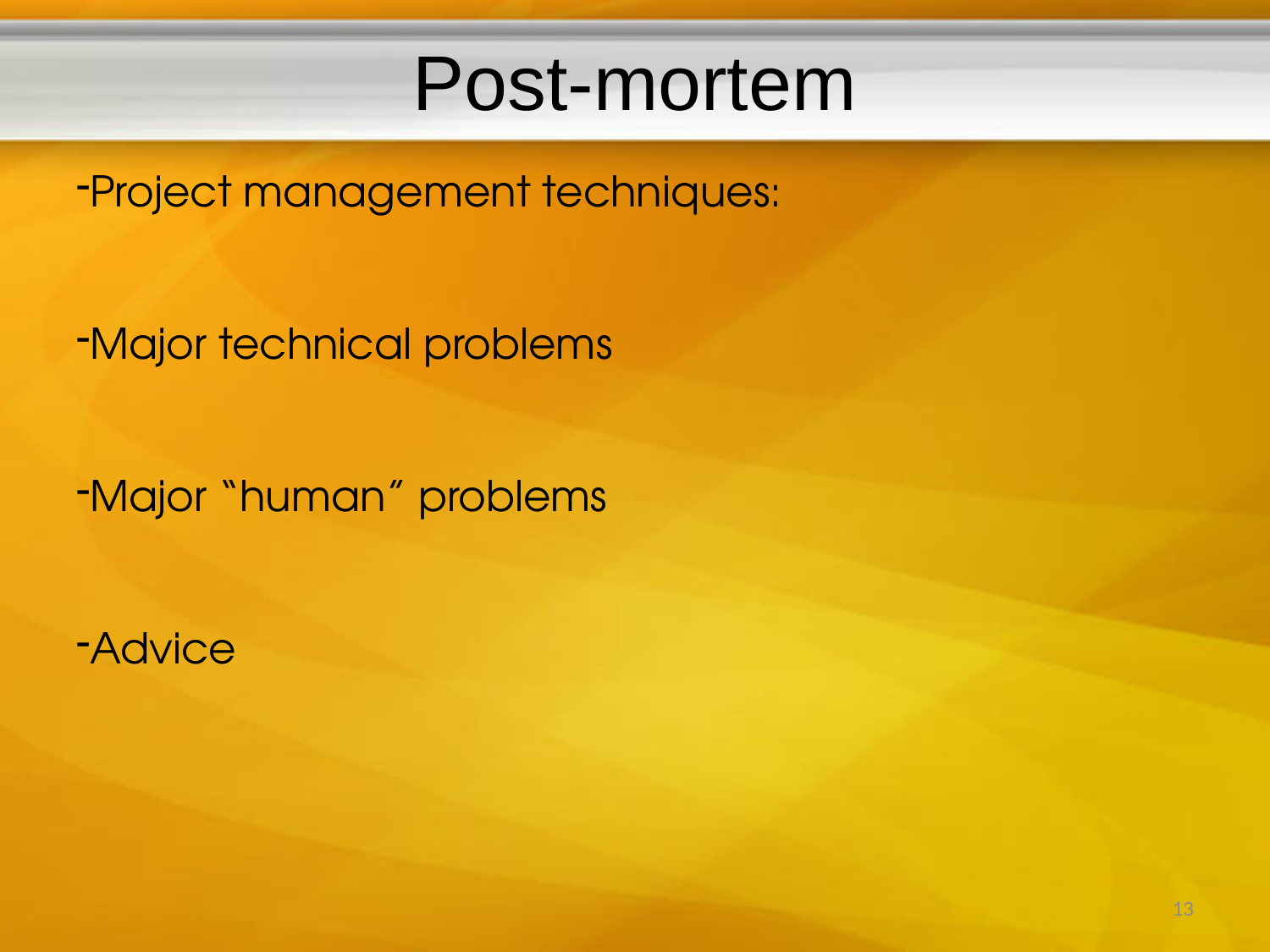

# Post-mortem
Project management techniques:

Major technical problems

Major “human” problems

Advice

13